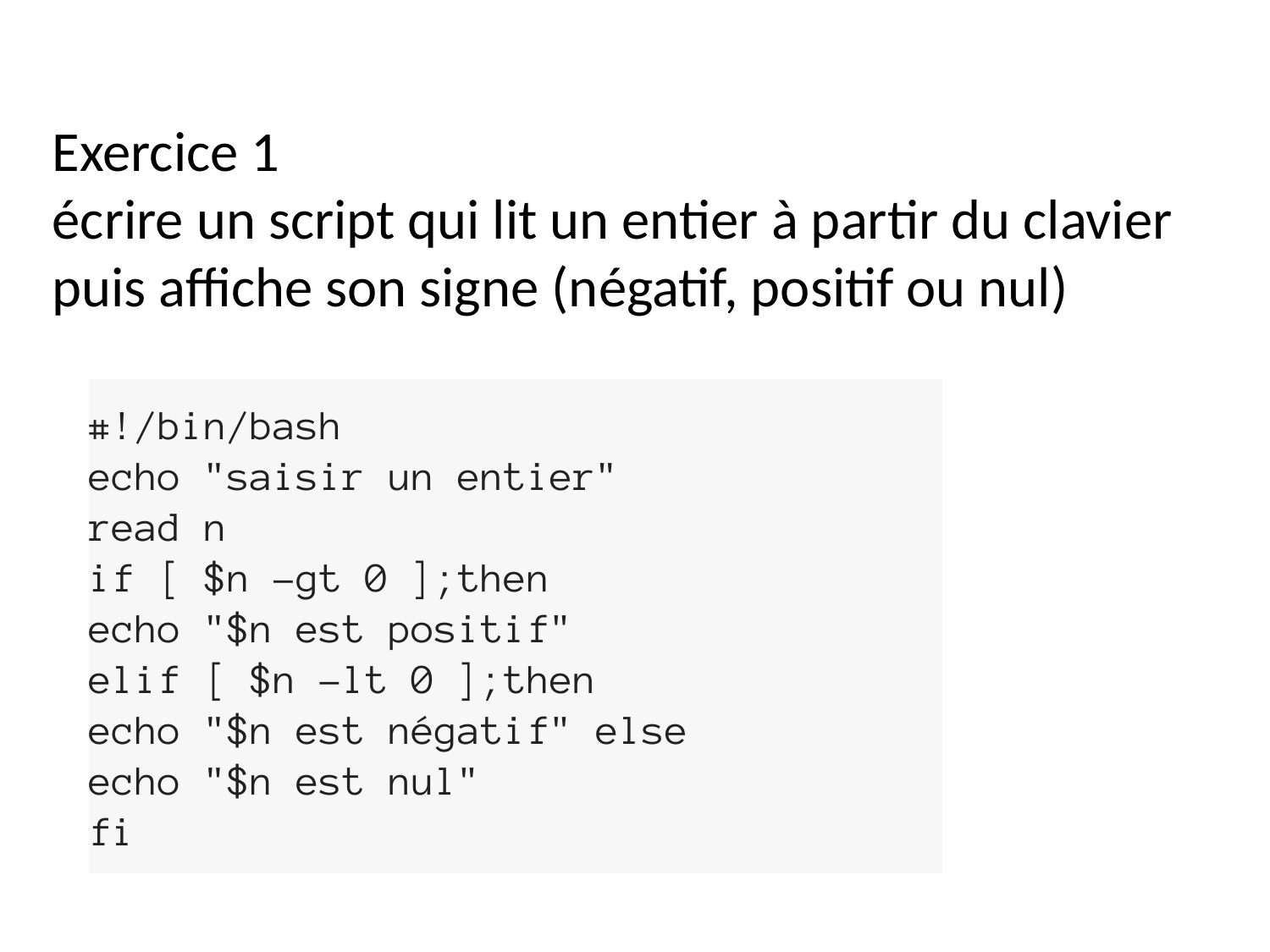

Exercice 1
écrire un script qui lit un entier à partir du clavier puis affiche son signe (négatif, positif ou nul)
#!/bin/bash
echo "saisir un entier"
read n
if [ $n -gt 0 ];then
echo "$n est positif"
elif [ $n -lt 0 ];then
echo "$n est négatif" else
echo "$n est nul"
fi